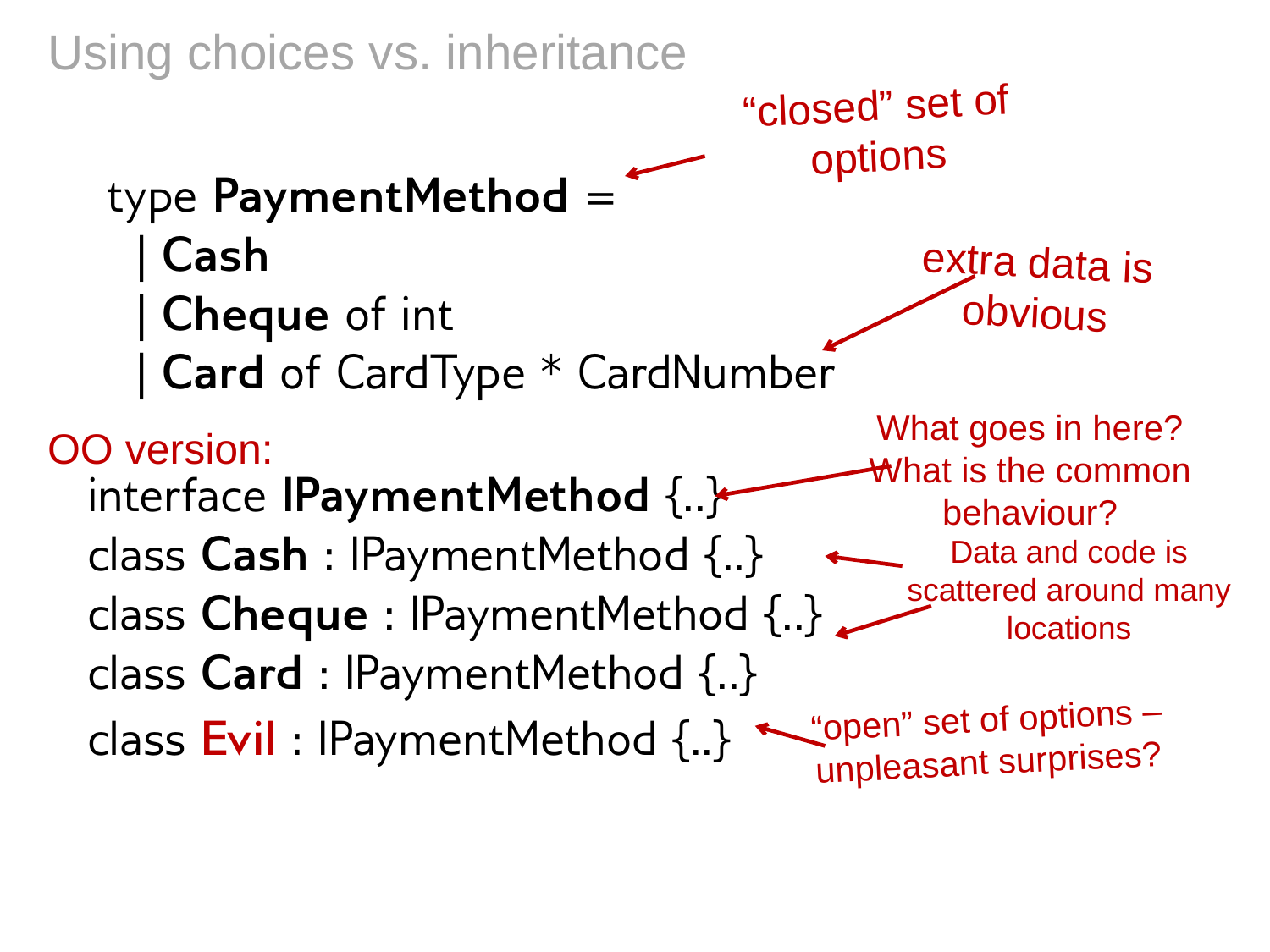

# Using choices vs. inheritance
“closed” set of options
type PaymentMethod =
  | Cash
  | Cheque of int
  | Card of CardType * CardNumber
extra data is obvious
OO version:
What goes in here? What is the common behaviour?
interface IPaymentMethod {..}
class Cash : IPaymentMethod {..}
class Cheque : IPaymentMethod {..}
class Card : IPaymentMethod {..}
Data and code is scattered around many locations
“open” set of options –unpleasant surprises?
class Evil : IPaymentMethod {..}